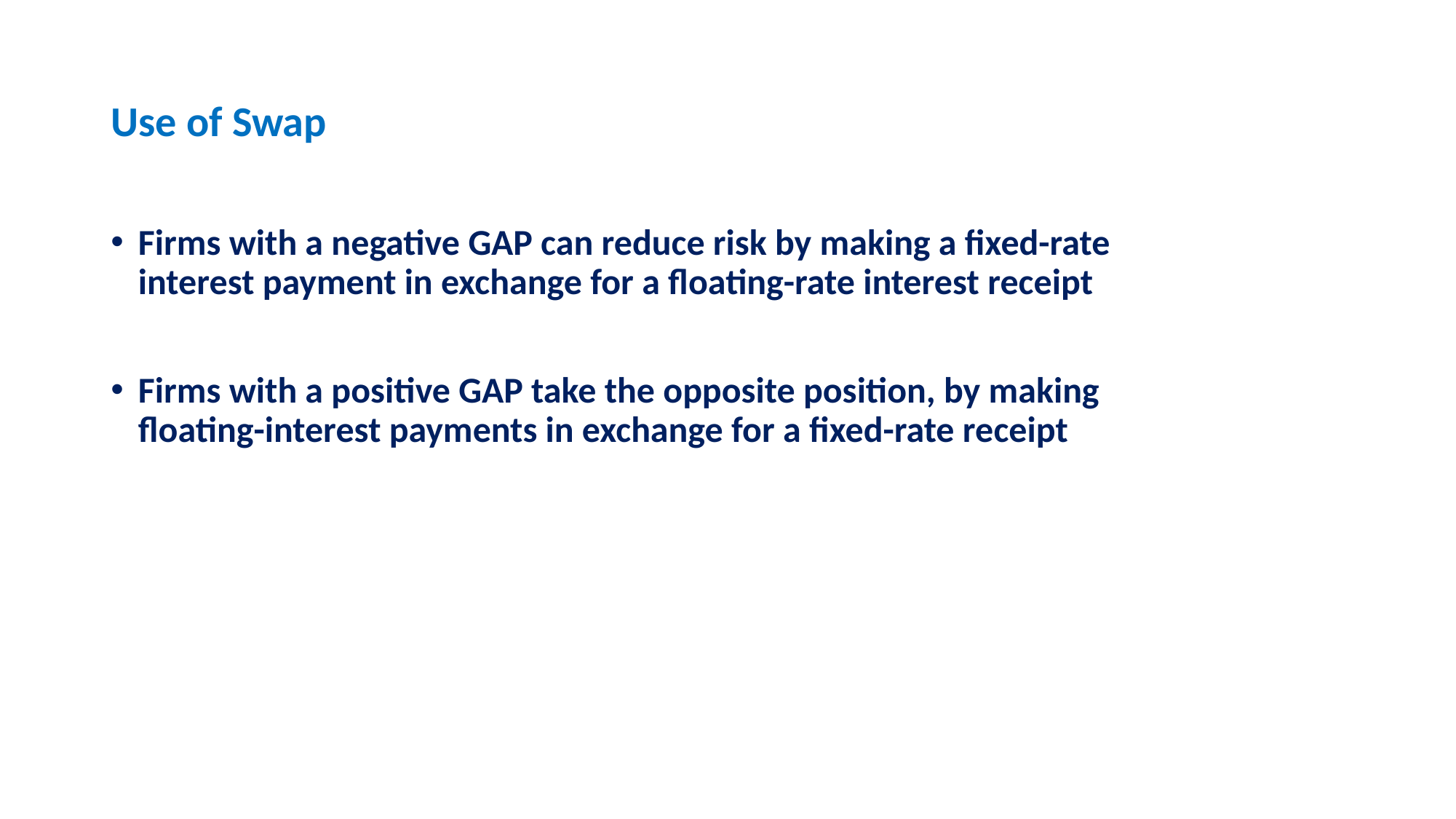

# Use of Swap
Firms with a negative GAP can reduce risk by making a fixed-rate interest payment in exchange for a floating-rate interest receipt

Firms with a positive GAP take the opposite position, by making floating-interest payments in exchange for a fixed-rate receipt